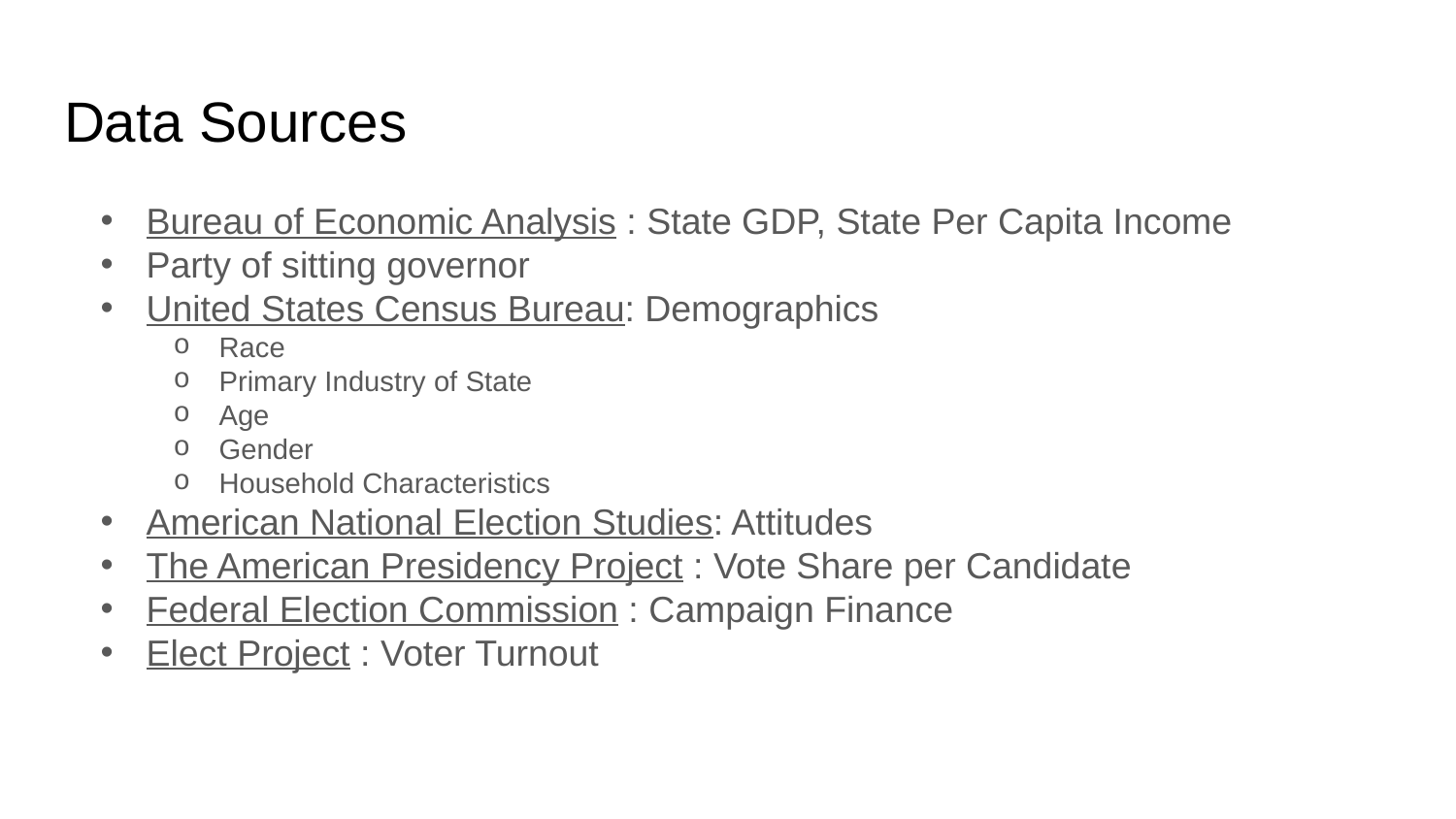

# Data Sources
Bureau of Economic Analysis : State GDP, State Per Capita Income
Party of sitting governor
United States Census Bureau: Demographics
Race
Primary Industry of State
Age
Gender
Household Characteristics
American National Election Studies: Attitudes
The American Presidency Project : Vote Share per Candidate
Federal Election Commission : Campaign Finance
Elect Project : Voter Turnout